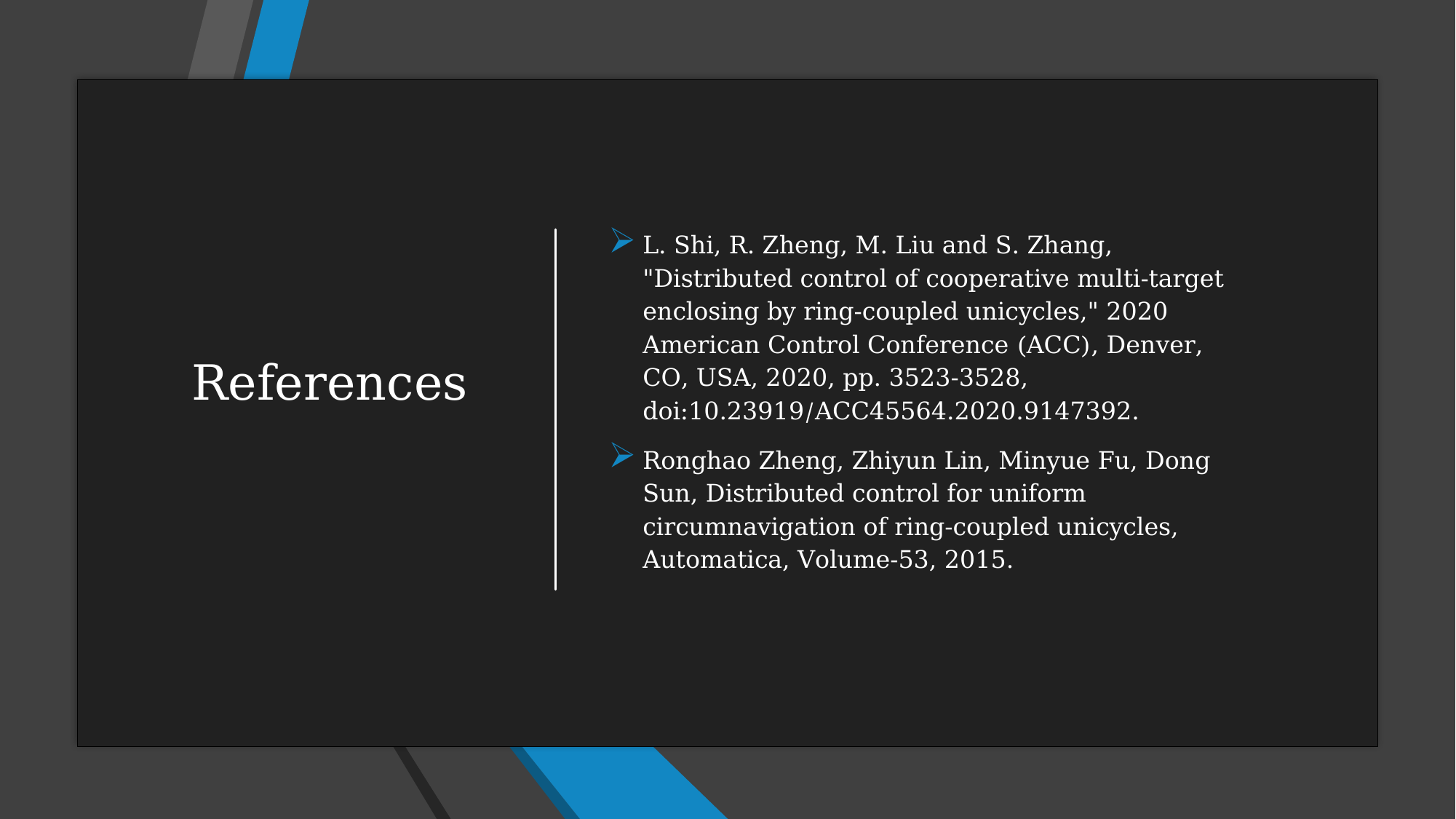

# References
L. Shi, R. Zheng, M. Liu and S. Zhang, "Distributed control of cooperative multi-target enclosing by ring-coupled unicycles," 2020 American Control Conference (ACC), Denver, CO, USA, 2020, pp. 3523-3528, doi:10.23919/ACC45564.2020.9147392.
Ronghao Zheng, Zhiyun Lin, Minyue Fu, Dong Sun, Distributed control for uniform circumnavigation of ring-coupled unicycles, Automatica, Volume-53, 2015.